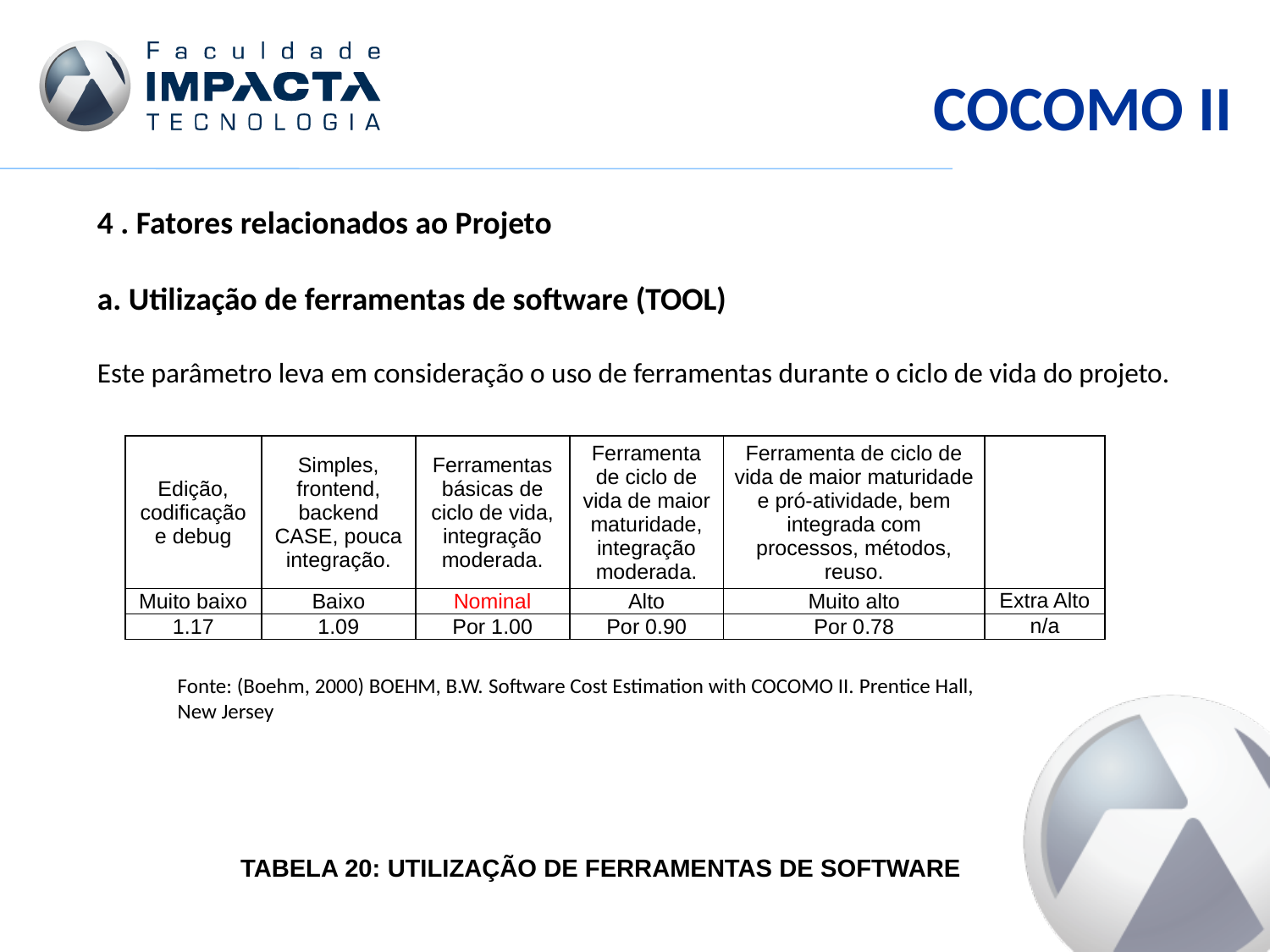

COCOMO II
4 . Fatores relacionados ao Projeto

a. Utilização de ferramentas de software (TOOL)

Este parâmetro leva em consideração o uso de ferramentas durante o ciclo de vida do projeto.
| Edição, codificação e debug | Simples, frontend, backend CASE, pouca integração. | Ferramentas básicas de ciclo de vida, integração moderada. | Ferramenta de ciclo de vida de maior maturidade, integração moderada. | Ferramenta de ciclo de vida de maior maturidade e pró-atividade, bem integrada com processos, métodos, reuso. |  |
| --- | --- | --- | --- | --- | --- |
| Muito baixo | Baixo | Nominal | Alto | Muito alto | Extra Alto |
| 1.17 | 1.09 | Por 1.00 | Por 0.90 | Por 0.78 | n/a |
Fonte: (Boehm, 2000) BOEHM, B.W. Software Cost Estimation with COCOMO II. Prentice Hall, New Jersey
Tabela 20: utilização de ferramentas de software